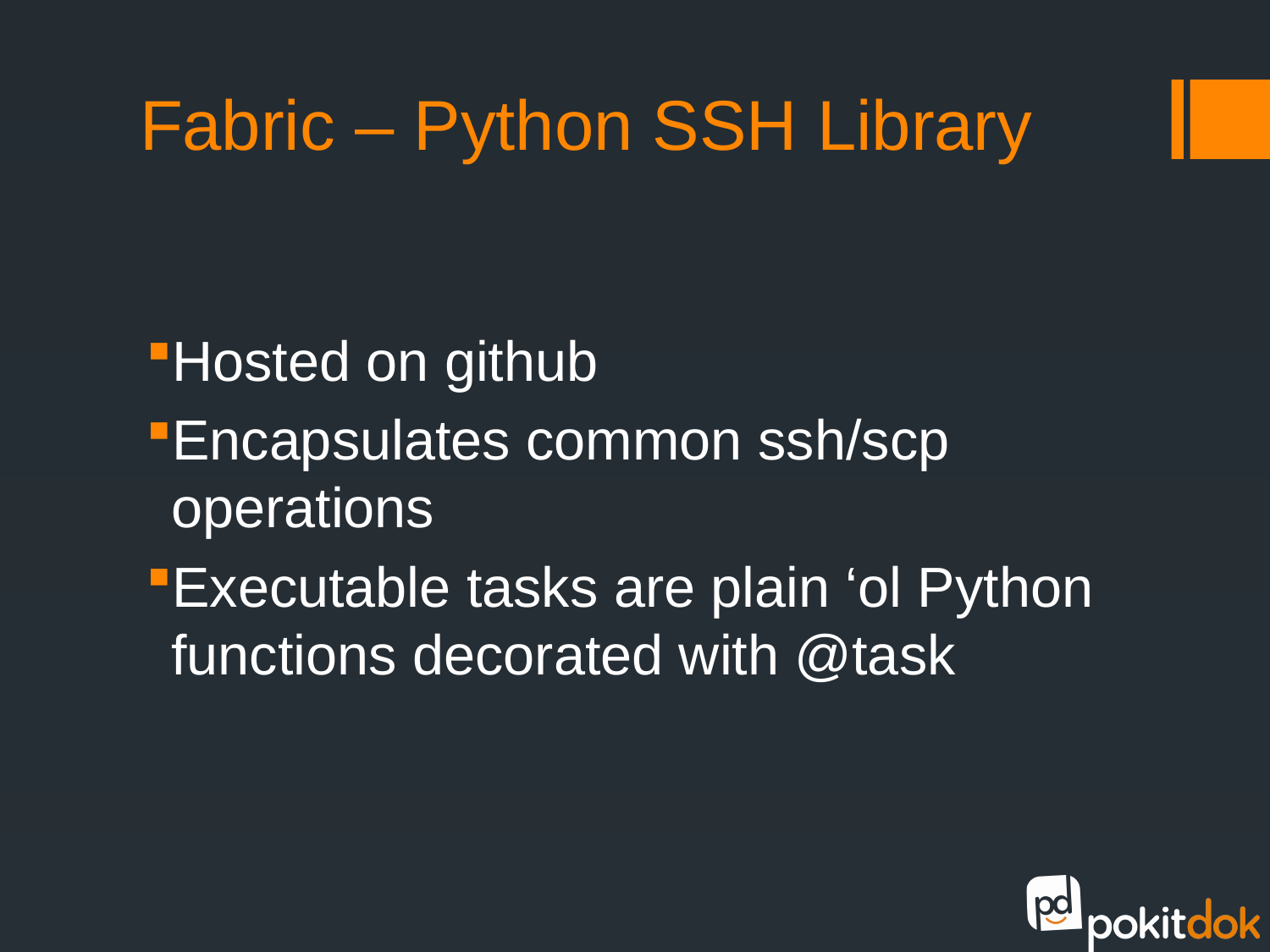

# Fabric – Python SSH Library
Hosted on github
Encapsulates common ssh/scp operations
Executable tasks are plain ‘ol Python functions decorated with @task